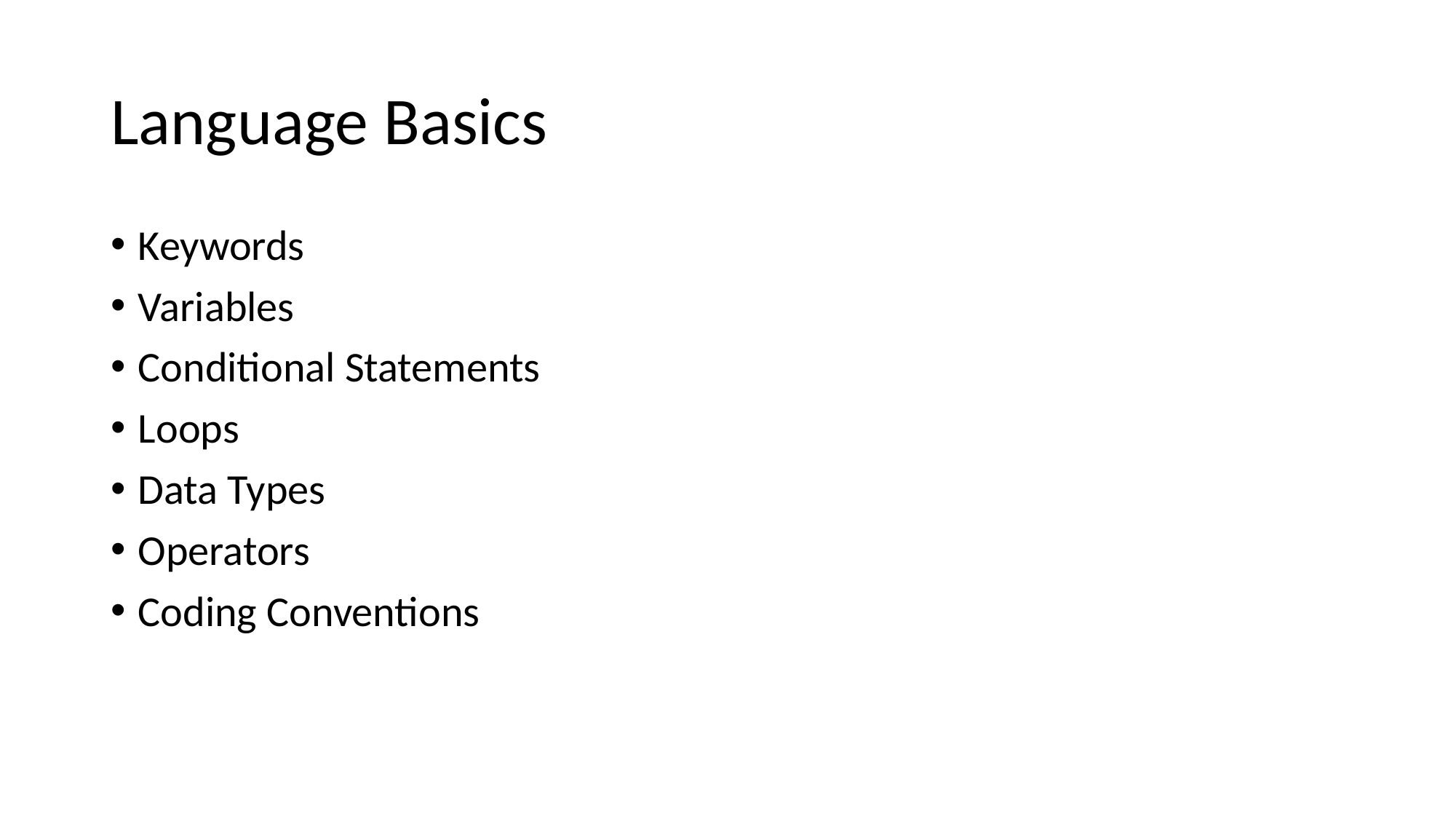

# Language Basics
Keywords
Variables
Conditional Statements
Loops
Data Types
Operators
Coding Conventions